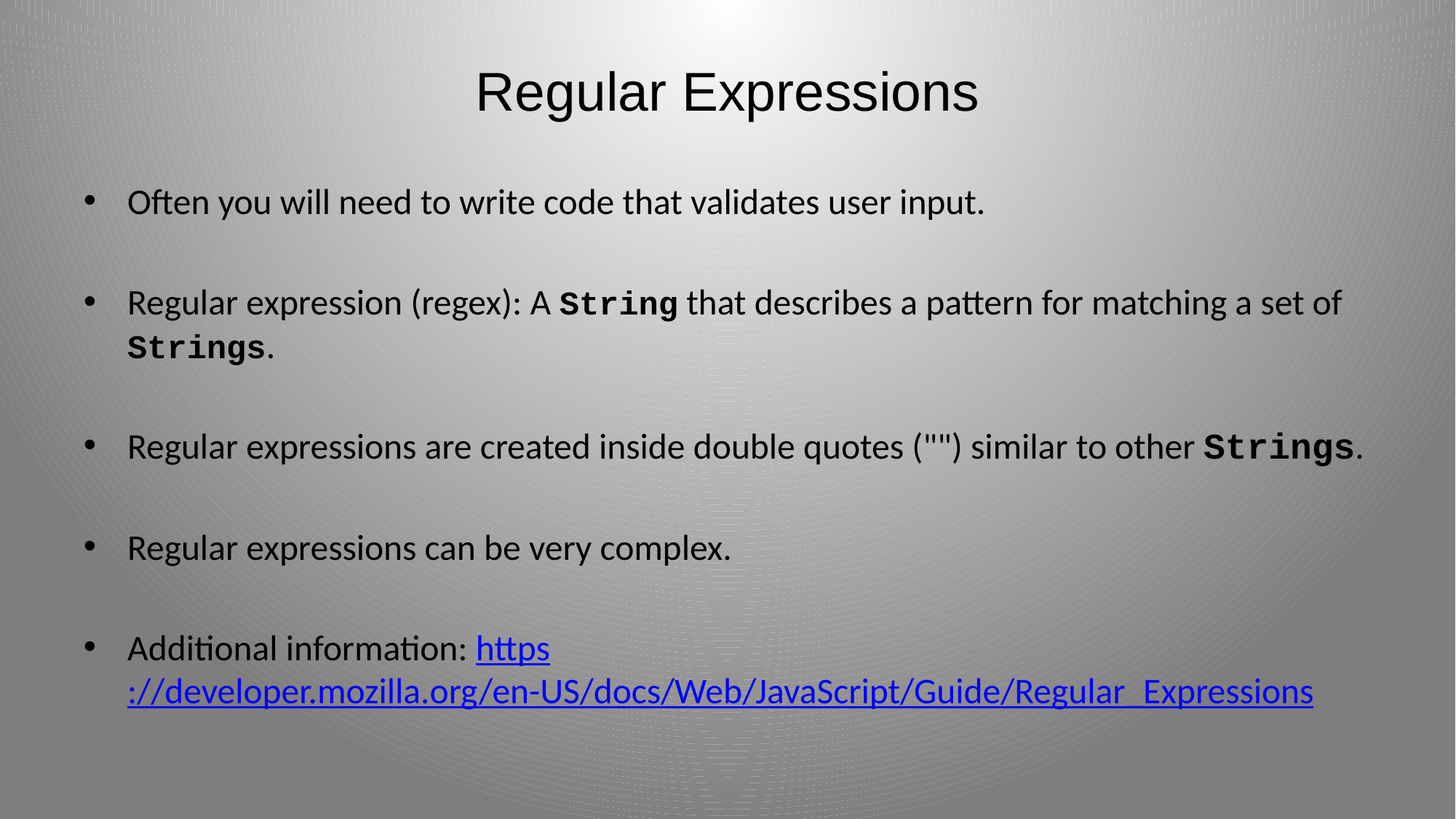

# Regular Expressions
Often you will need to write code that validates user input.

Regular expression (regex): A String that describes a pattern for matching a set of Strings.

Regular expressions are created inside double quotes ("") similar to other Strings.

Regular expressions can be very complex.

Additional information: https://developer.mozilla.org/en-US/docs/Web/JavaScript/Guide/Regular_Expressions